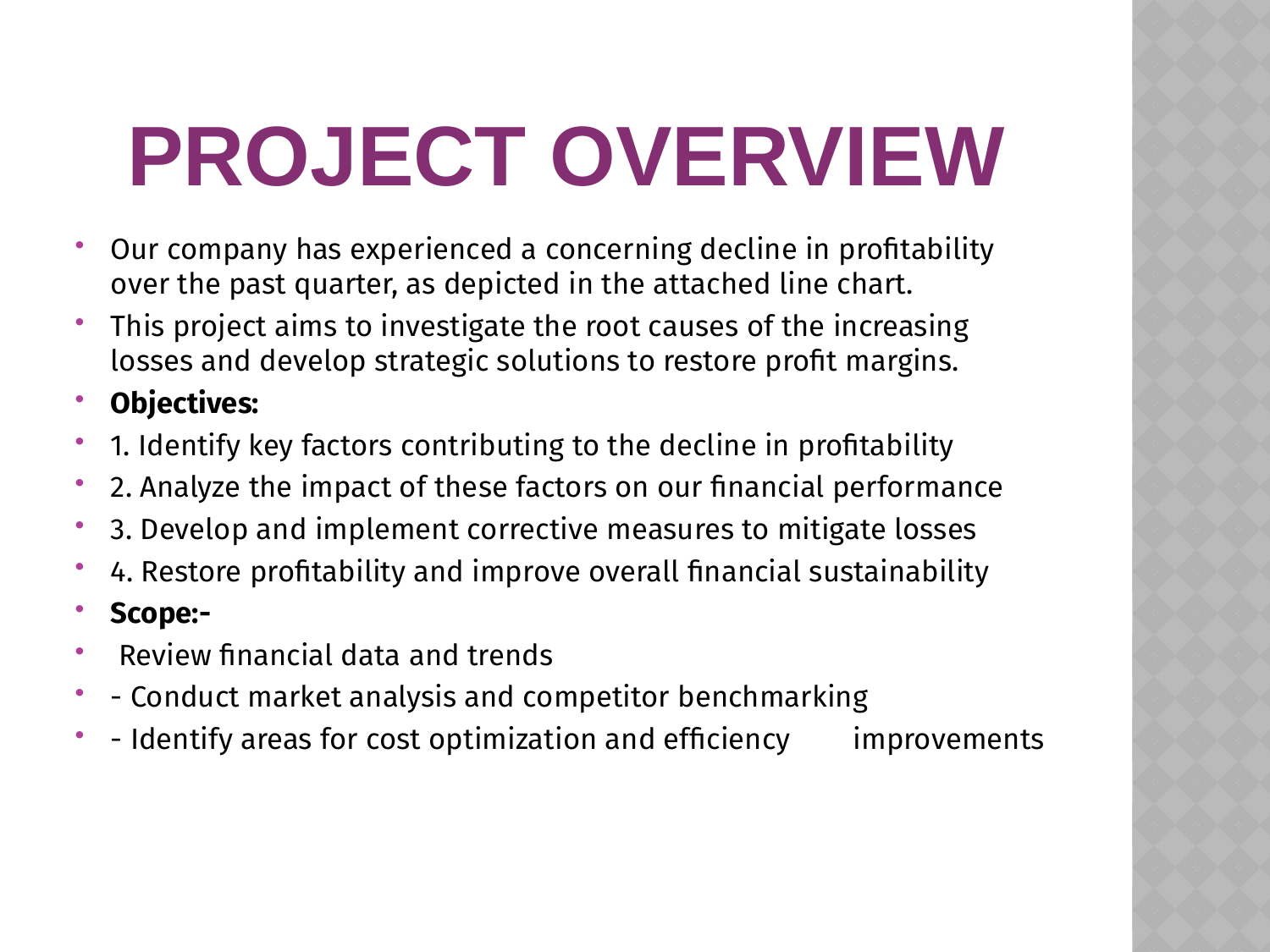

# Project overview
Our company has experienced a concerning decline in profitability over the past quarter, as depicted in the attached line chart.
This project aims to investigate the root causes of the increasing losses and develop strategic solutions to restore profit margins.
Objectives:
1. Identify key factors contributing to the decline in profitability
2. Analyze the impact of these factors on our financial performance
3. Develop and implement corrective measures to mitigate losses
4. Restore profitability and improve overall financial sustainability
Scope:-
 Review financial data and trends
- Conduct market analysis and competitor benchmarking
- Identify areas for cost optimization and efficiency        improvements